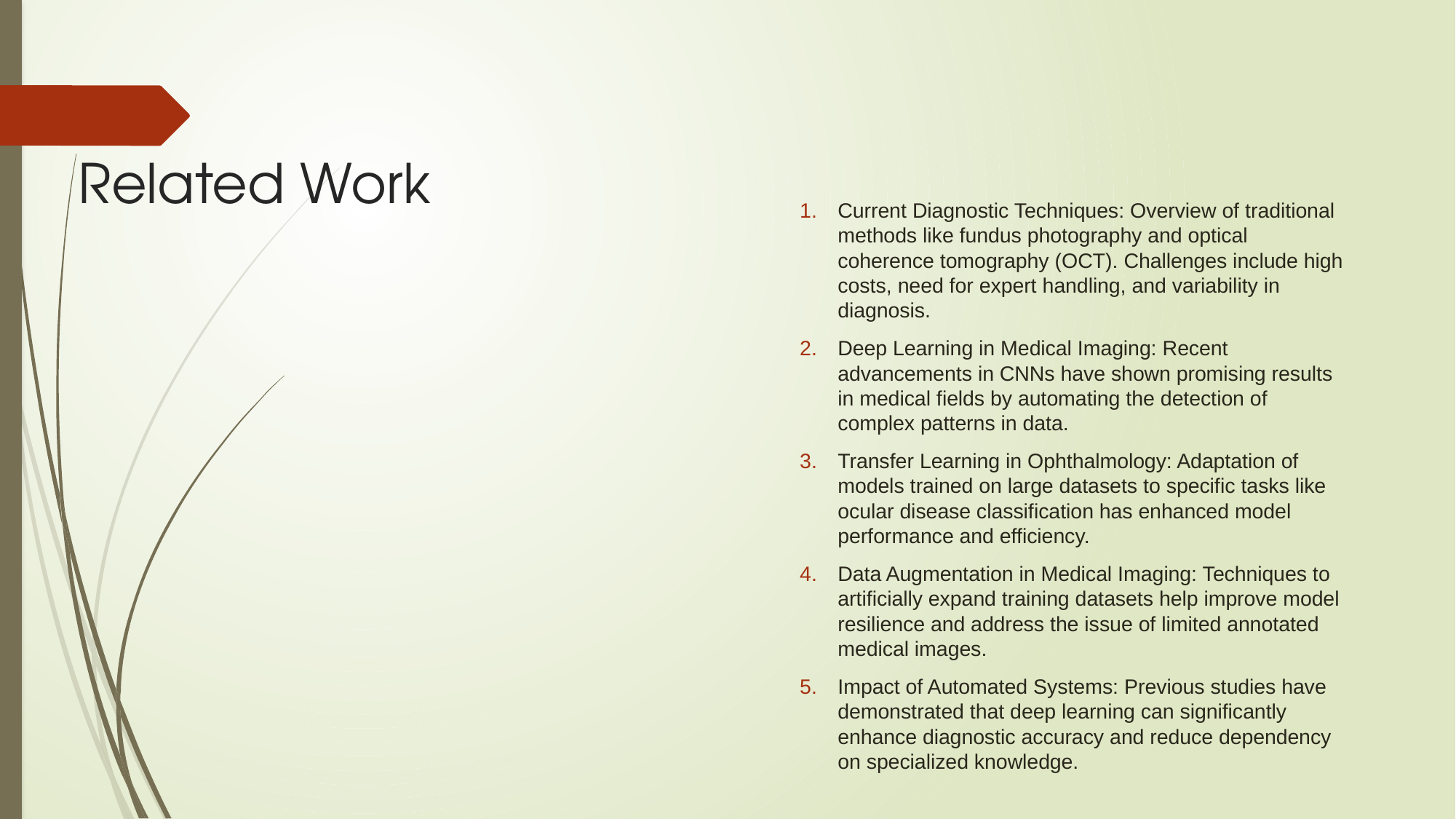

# Related Work
Current Diagnostic Techniques: Overview of traditional methods like fundus photography and optical coherence tomography (OCT). Challenges include high costs, need for expert handling, and variability in diagnosis.
Deep Learning in Medical Imaging: Recent advancements in CNNs have shown promising results in medical fields by automating the detection of complex patterns in data.
Transfer Learning in Ophthalmology: Adaptation of models trained on large datasets to specific tasks like ocular disease classification has enhanced model performance and efficiency.
Data Augmentation in Medical Imaging: Techniques to artificially expand training datasets help improve model resilience and address the issue of limited annotated medical images.
Impact of Automated Systems: Previous studies have demonstrated that deep learning can significantly enhance diagnostic accuracy and reduce dependency on specialized knowledge.